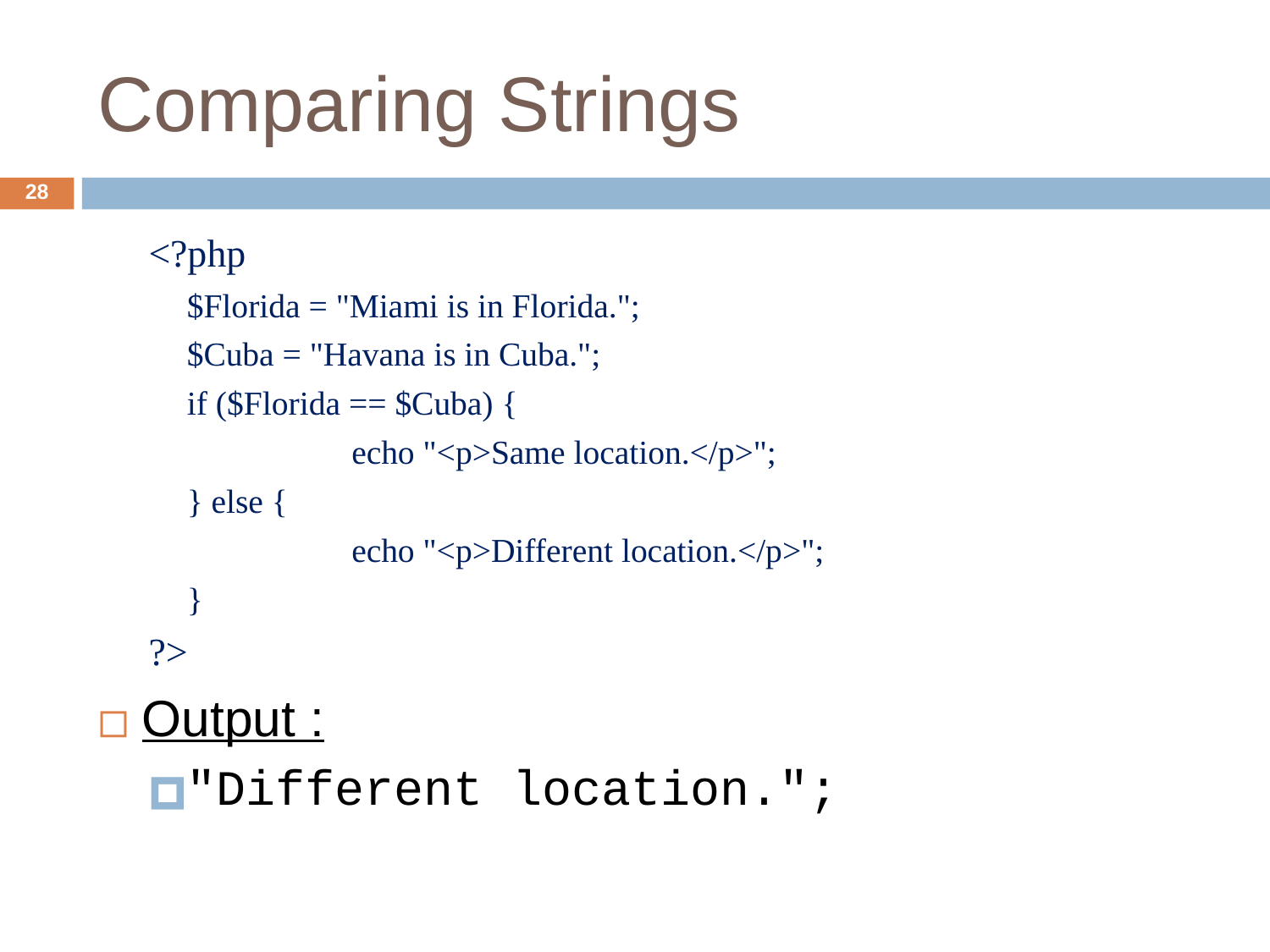

# Comparing Strings
28
<?php
$Florida = "Miami is in Florida.";
$Cuba = "Havana is in Cuba.";
if ($Florida == $Cuba) {
		echo "<p>Same location.</p>";
} else {
		echo "<p>Different location.</p>";
}
?>
Output :
"Different location.";